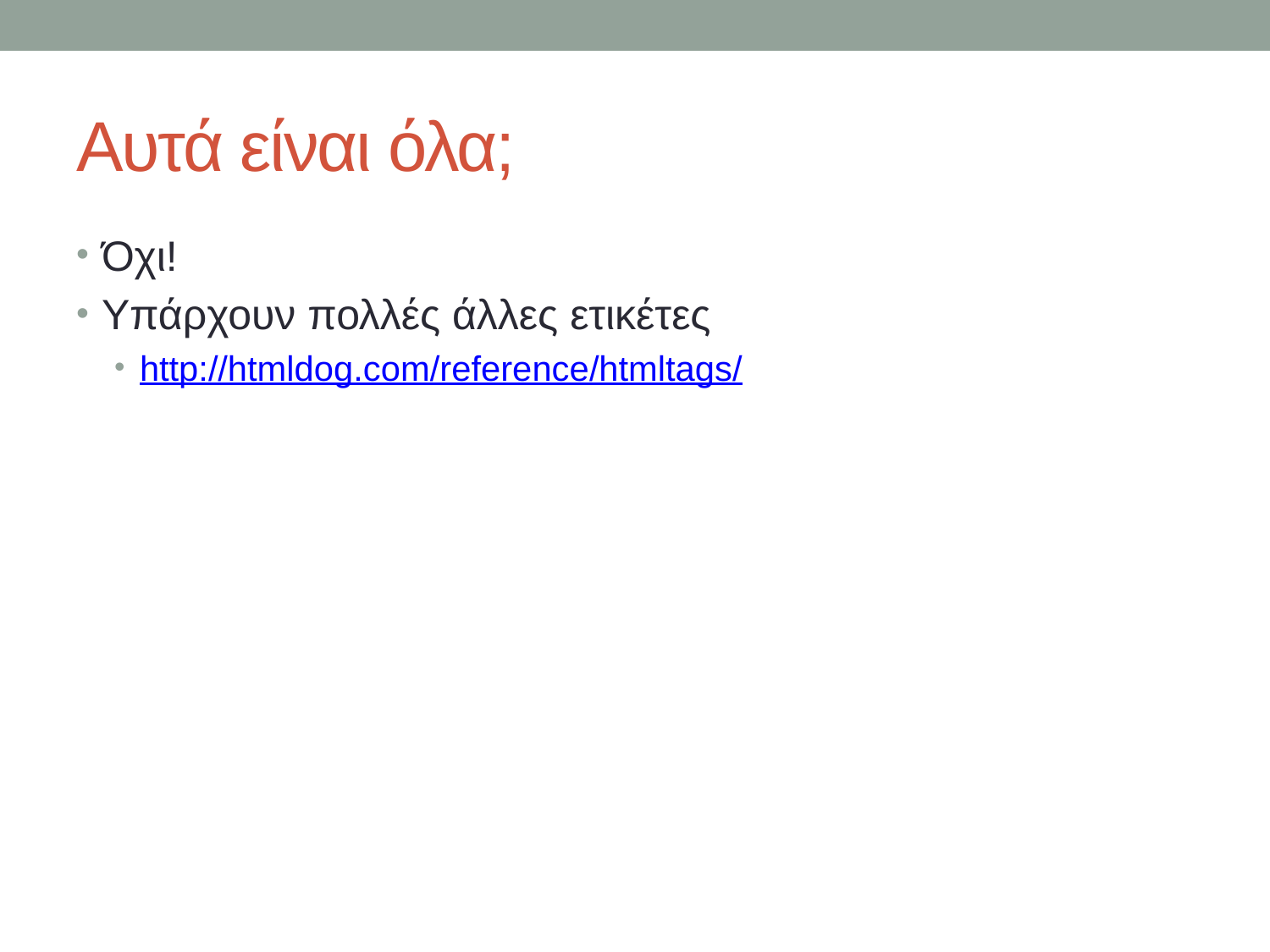

# Αυτά είναι όλα;
Όχι!
Υπάρχουν πολλές άλλες ετικέτες
http://htmldog.com/reference/htmltags/